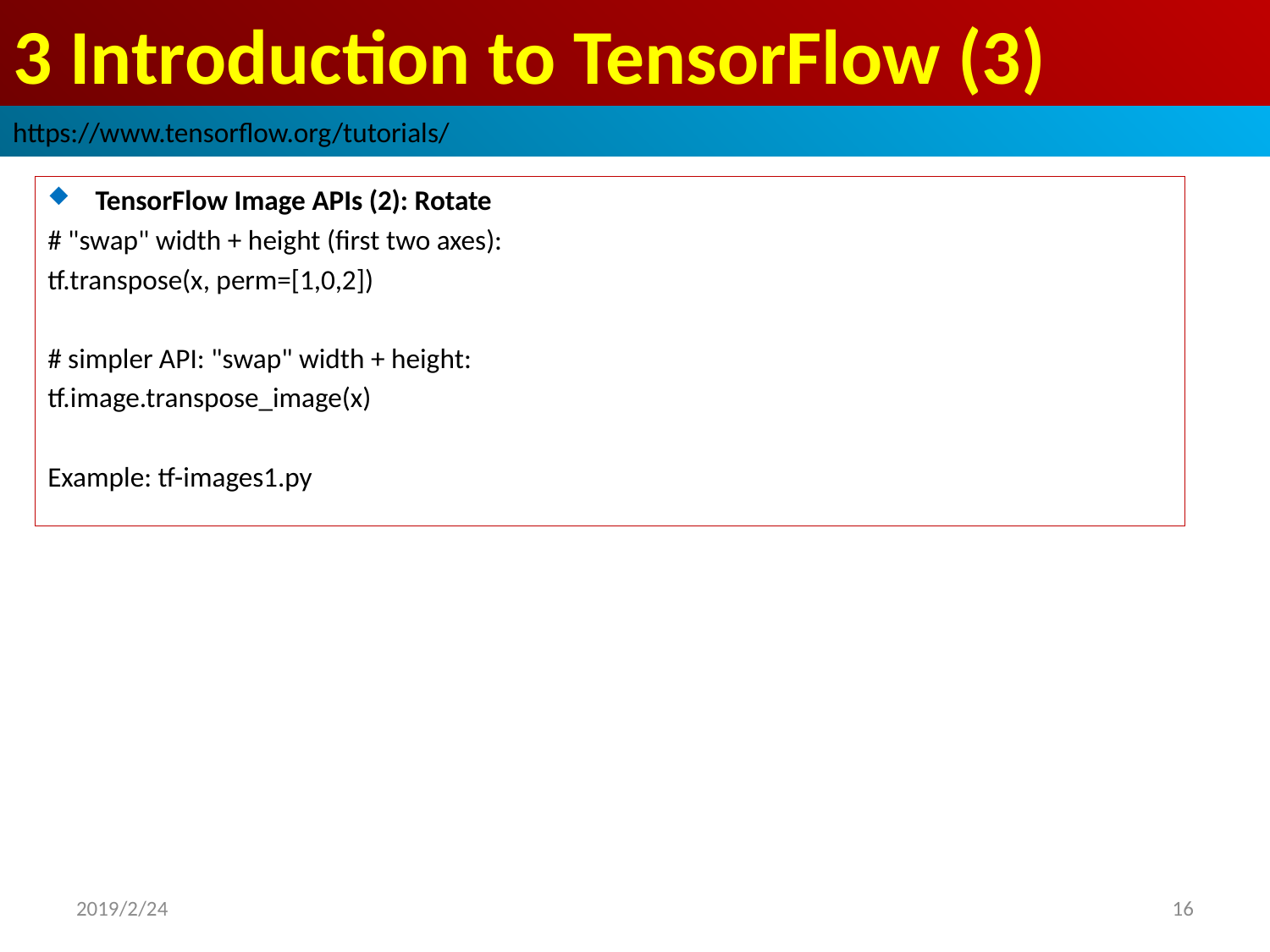

# 3 Introduction to TensorFlow (3)
https://www.tensorflow.org/tutorials/
TensorFlow Image APIs (2): Rotate
# "swap" width + height (first two axes):
tf.transpose(x, perm=[1,0,2])

# simpler API: "swap" width + height:
tf.image.transpose_image(x)

Example: tf-images1.py

2019/2/24
16